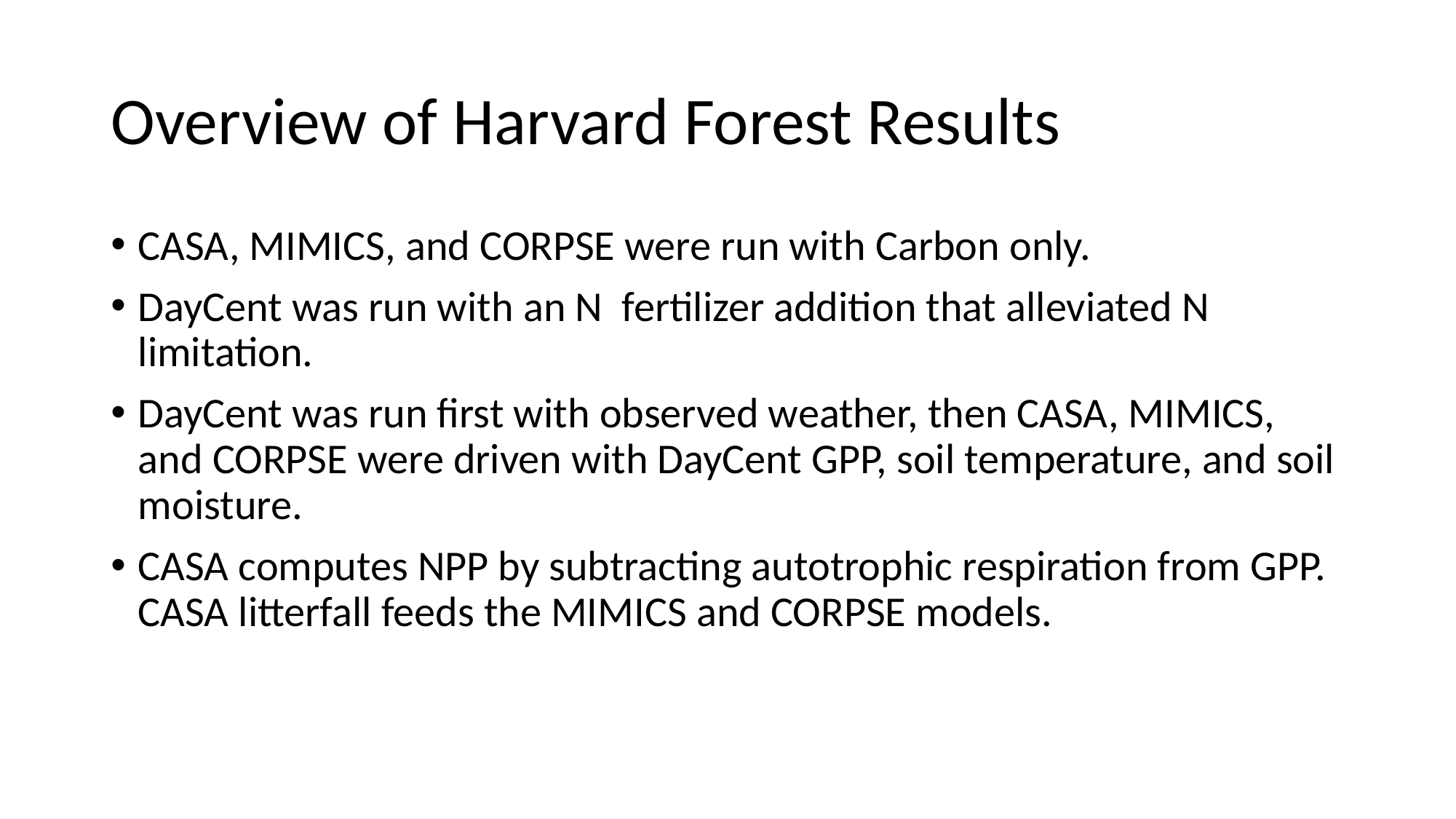

# Overview of Harvard Forest Results
CASA, MIMICS, and CORPSE were run with Carbon only.
DayCent was run with an N  fertilizer addition that alleviated N limitation.
DayCent was run first with observed weather, then CASA, MIMICS, and CORPSE were driven with DayCent GPP, soil temperature, and soil moisture.
CASA computes NPP by subtracting autotrophic respiration from GPP. CASA litterfall feeds the MIMICS and CORPSE models.